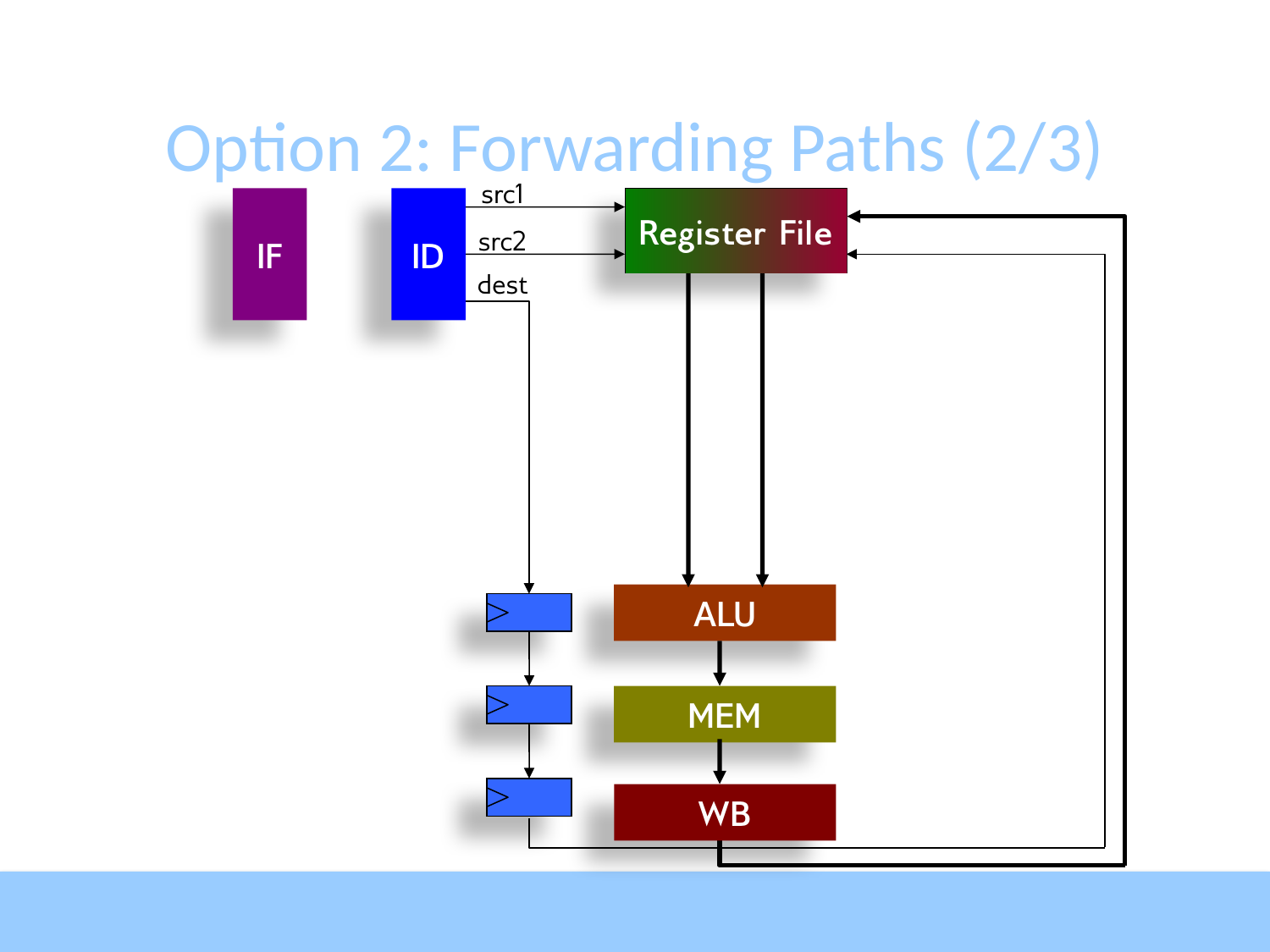

# Option 2: Forwarding Paths (2/3)
src1
IF
ID
Register File

src2

dest

ALU

MEM

WB